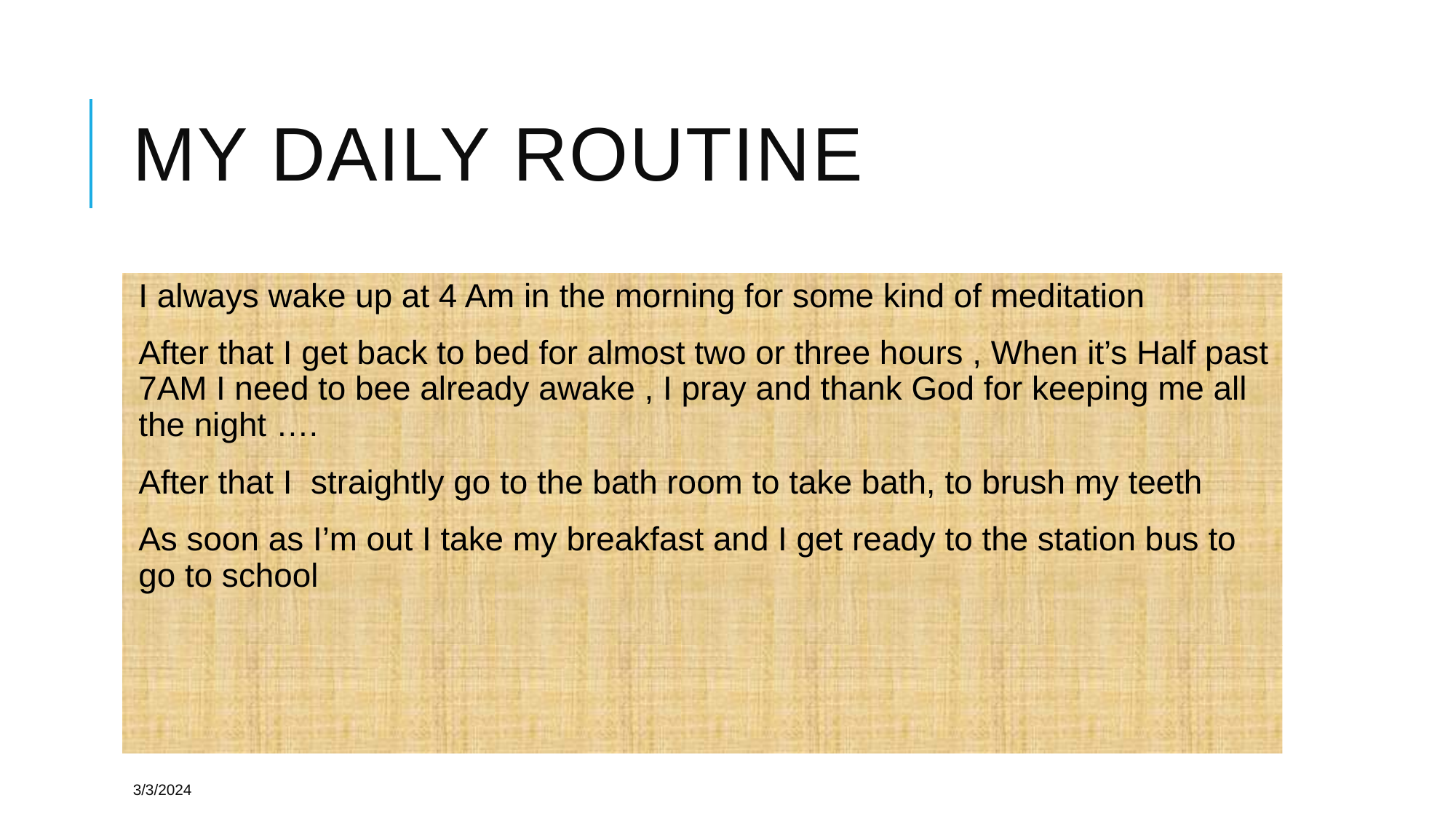

# MY DAILY ROUTINE
I always wake up at 4 Am in the morning for some kind of meditation
After that I get back to bed for almost two or three hours , When it’s Half past 7AM I need to bee already awake , I pray and thank God for keeping me all the night ….
After that I  straightly go to the bath room to take bath, to brush my teeth
As soon as I’m out I take my breakfast and I get ready to the station bus to go to school
3/3/2024